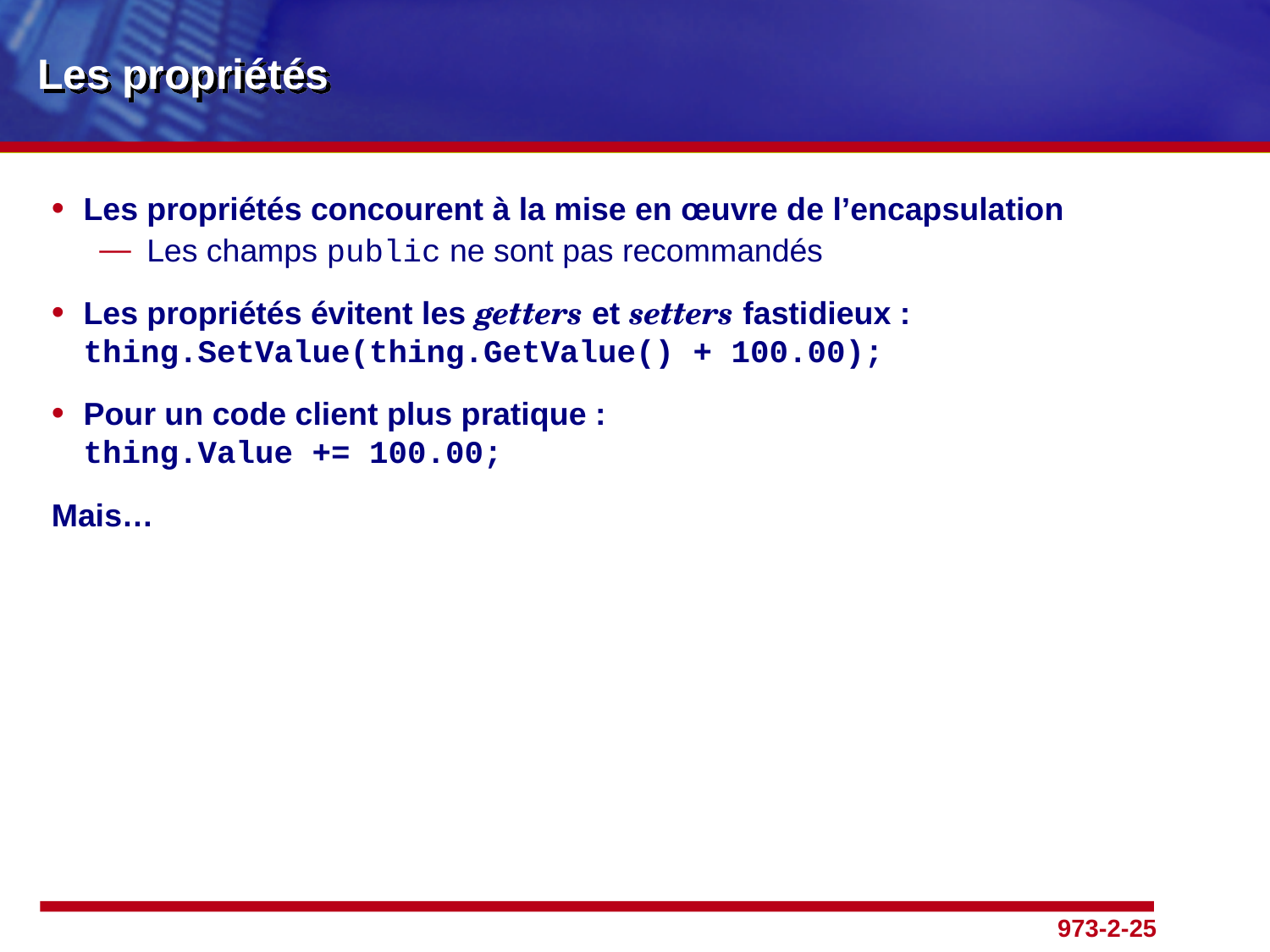

# Les propriétés
Les propriétés concourent à la mise en œuvre de l’encapsulation
Les champs public ne sont pas recommandés
Les propriétés évitent les getters et setters fastidieux :
thing.SetValue(thing.GetValue() + 100.00);
Pour un code client plus pratique :
thing.Value += 100.00;
Mais…